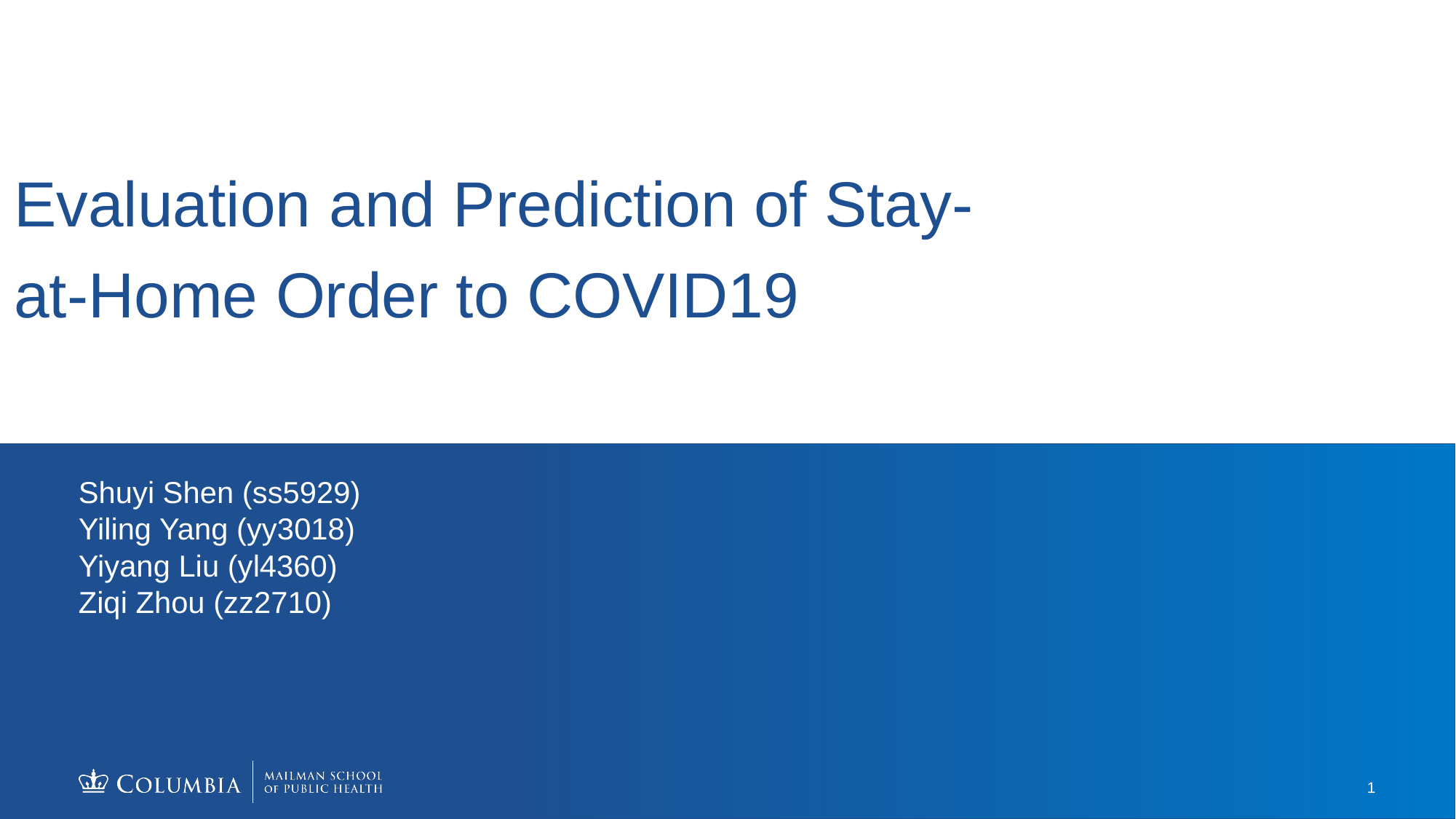

Evaluation and Prediction of Stay-at-Home Order to COVID19
Shuyi Shen (ss5929)
Yiling Yang (yy3018)
Yiyang Liu (yl4360)
Ziqi Zhou (zz2710)
1